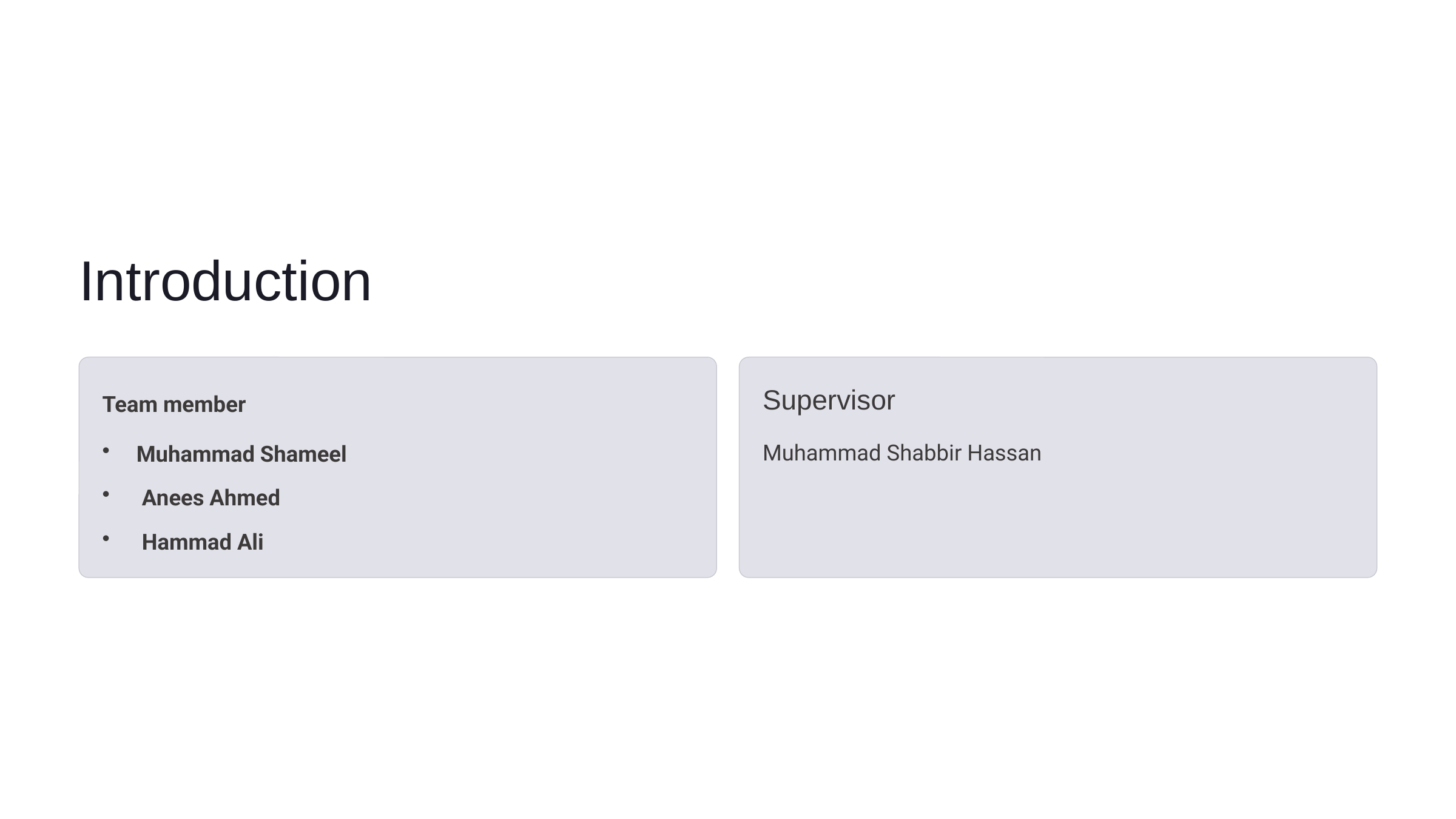

Introduction

Team member
Supervisor
Muhammad Shabbir Hassan
Muhammad Shameel
 Anees Ahmed
 Hammad Ali